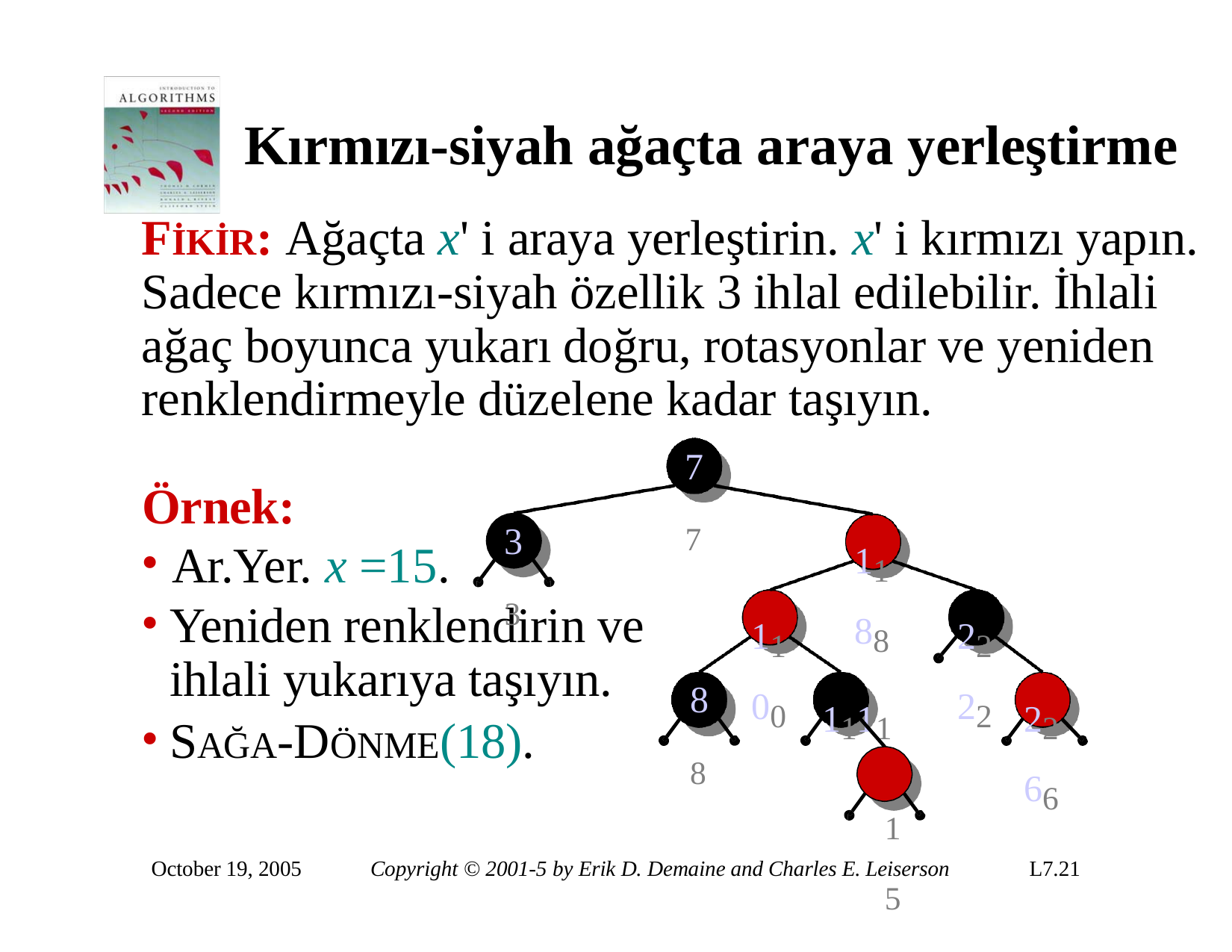

# Kırmızı-siyah ağaçta araya yerleştirme
FİKİR: Ağaçta x' i araya yerleştirin. x' i kırmızı yapın. Sadece kırmızı-siyah özellik 3 ihlal edilebilir. İhlali ağaç boyunca yukarı doğru, rotasyonlar ve yeniden renklendirmeyle düzelene kadar taşıyın.

77
Örnek:
Ar.Yer. x =15.

33
1188

1100
2222
Yeniden renklendirin ve ihlali yukarıya taşıyın.
SAĞA-DÖNME(18).

88
1111

1155
2266

October 19, 2005
Copyright © 2001-5 by Erik D. Demaine and Charles E. Leiserson
L7.21